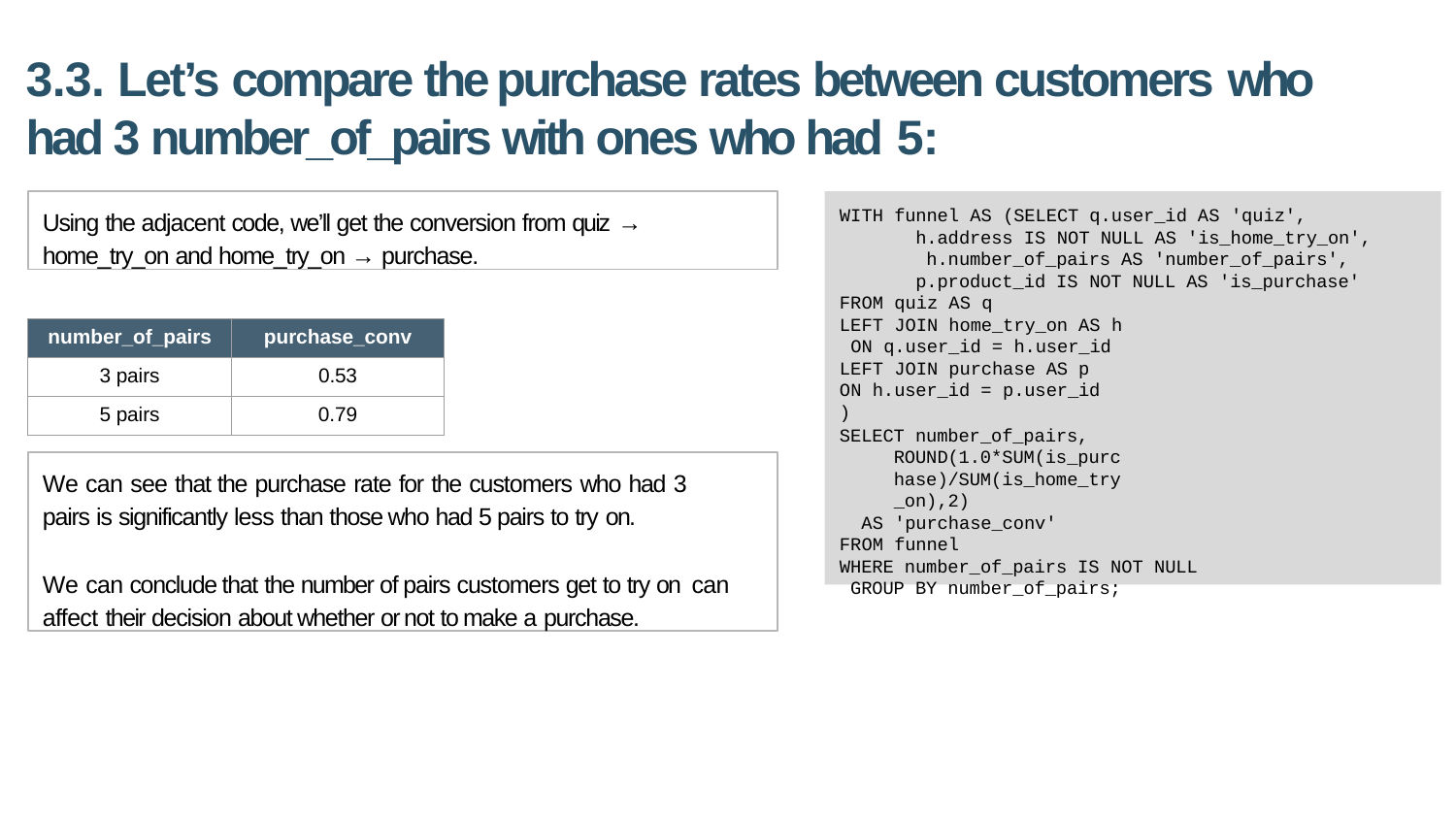

# 3.3. Let’s compare the purchase rates between customers who
had 3 number_of_pairs with ones who had 5:

Using the adjacent code, we’ll get the conversion from quiz →
home_try_on and home_try_on → purchase.
WITH funnel AS (SELECT q.user_id AS 'quiz',  h.address IS NOT NULL AS 'is_home_try_on',  h.number_of_pairs AS 'number_of_pairs',  p.product_id IS NOT NULL AS 'is_purchase'
FROM quiz AS q
LEFT JOIN home_try_on AS h  ON q.user_id = h.user_id  LEFT JOIN purchase AS p  ON h.user_id = p.user_id

SELECT number_of_pairs,  ROUND(1.0*SUM(is_purchase)/SUM(is_home_try_on),2)
AS 'purchase_conv'
FROM funnel
WHERE number_of_pairs IS NOT NULL  GROUP BY number_of_pairs;
| number\_of\_pairs | purchase\_conv |
| --- | --- |
| 3 pairs | 0.53 |
| 5 pairs | 0.79 |
)
We can see that the purchase rate for the customers who had 3
pairs is significantly less than those who had 5 pairs to try on.

We can conclude that the number of pairs customers get to try on  can affect their decision about whether or not to make a purchase.